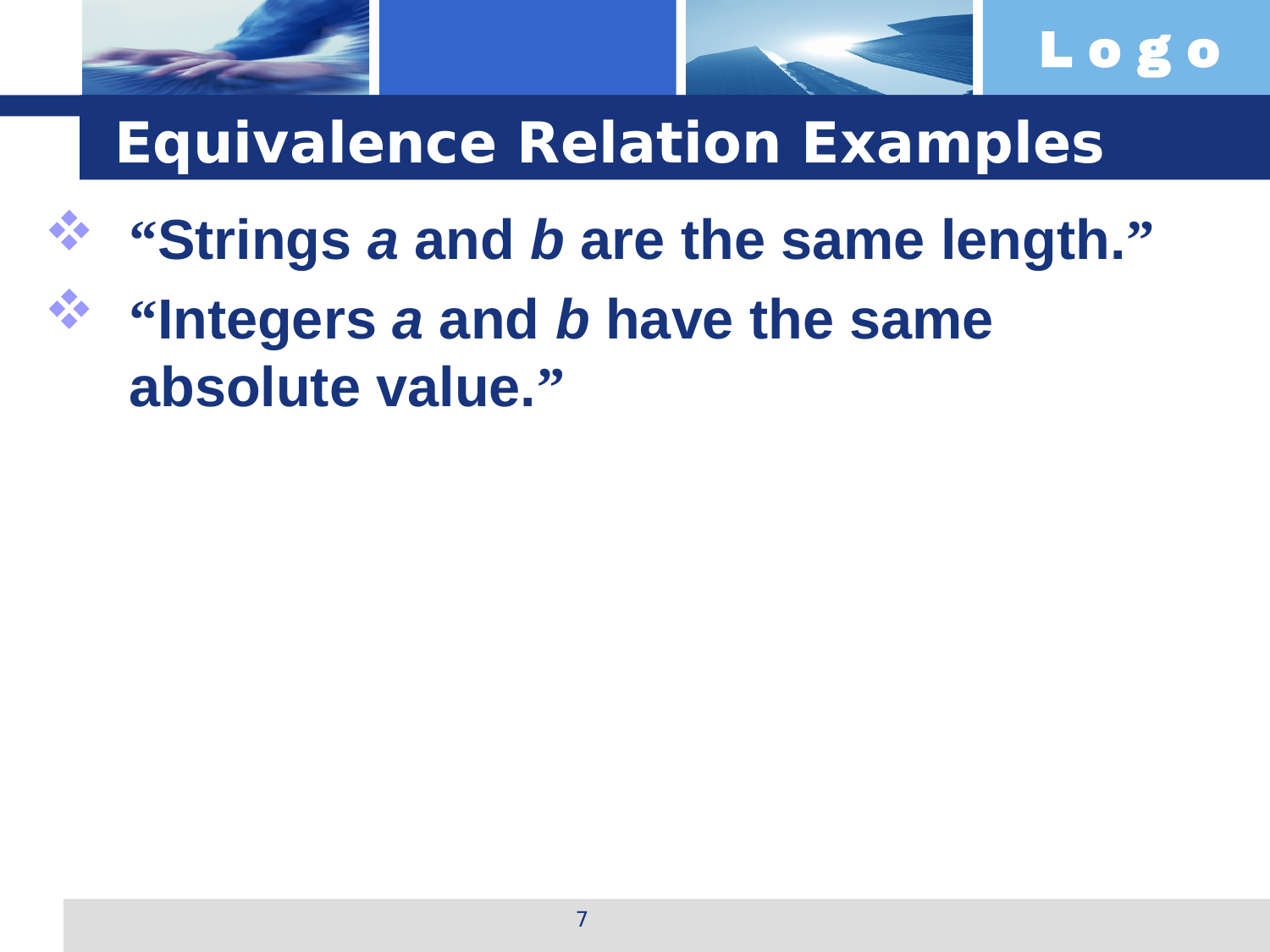

# Equivalence Relation Examples
“Strings a and b are the same length.”
“Integers a and b have the same absolute value.”
7